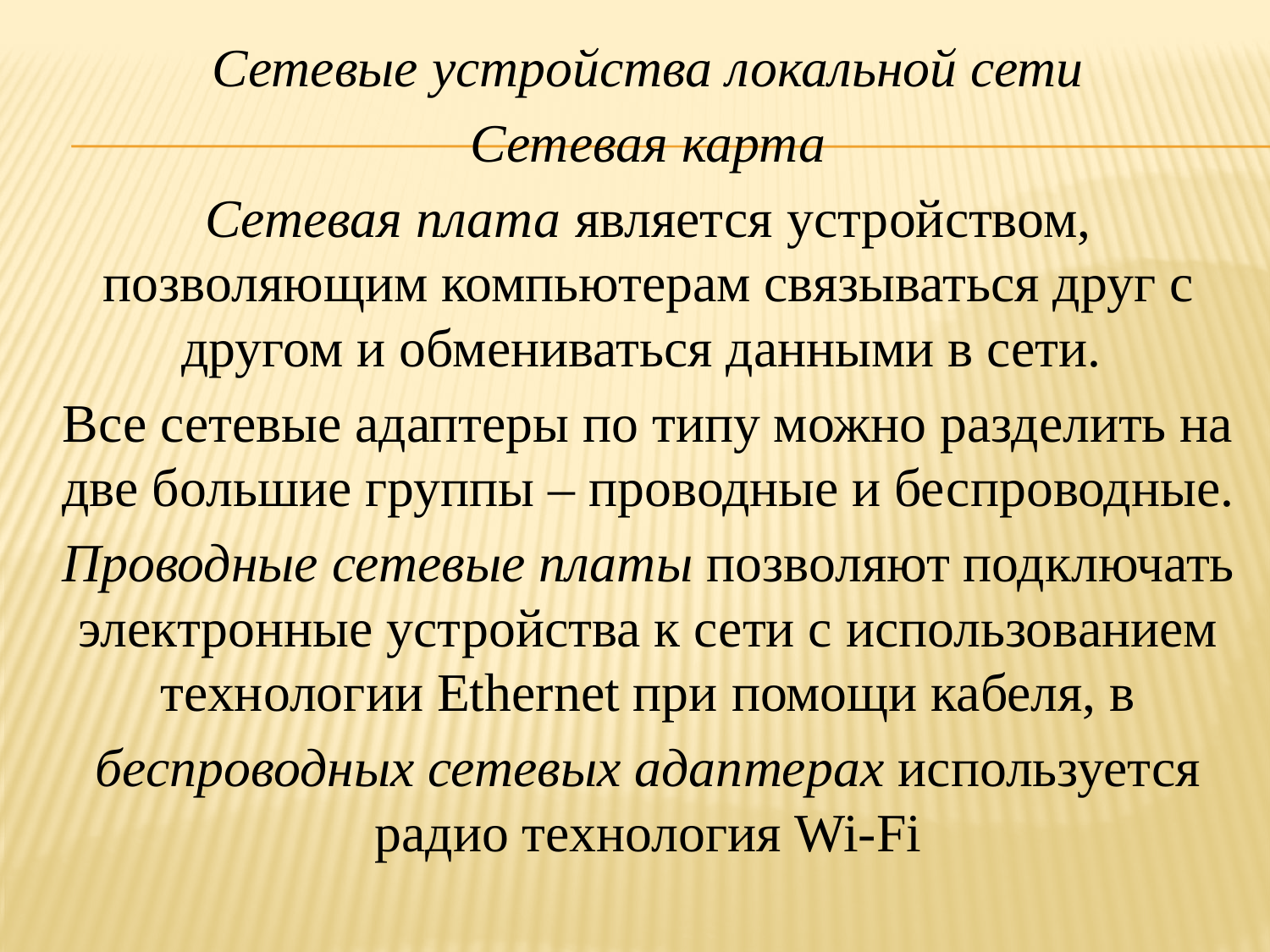

Сетевые устройства локальной сети
Сетевая карта
Сетевая плата является устройством, позволяющим компьютерам связываться друг с другом и обмениваться данными в сети.
Все сетевые адаптеры по типу можно разделить на две большие группы – проводные и беспроводные.
Проводные сетевые платы позволяют подключать электронные устройства к сети с использованием технологии Ethernet при помощи кабеля, в
беспроводных сетевых адаптерах используется радио технология Wi-Fi